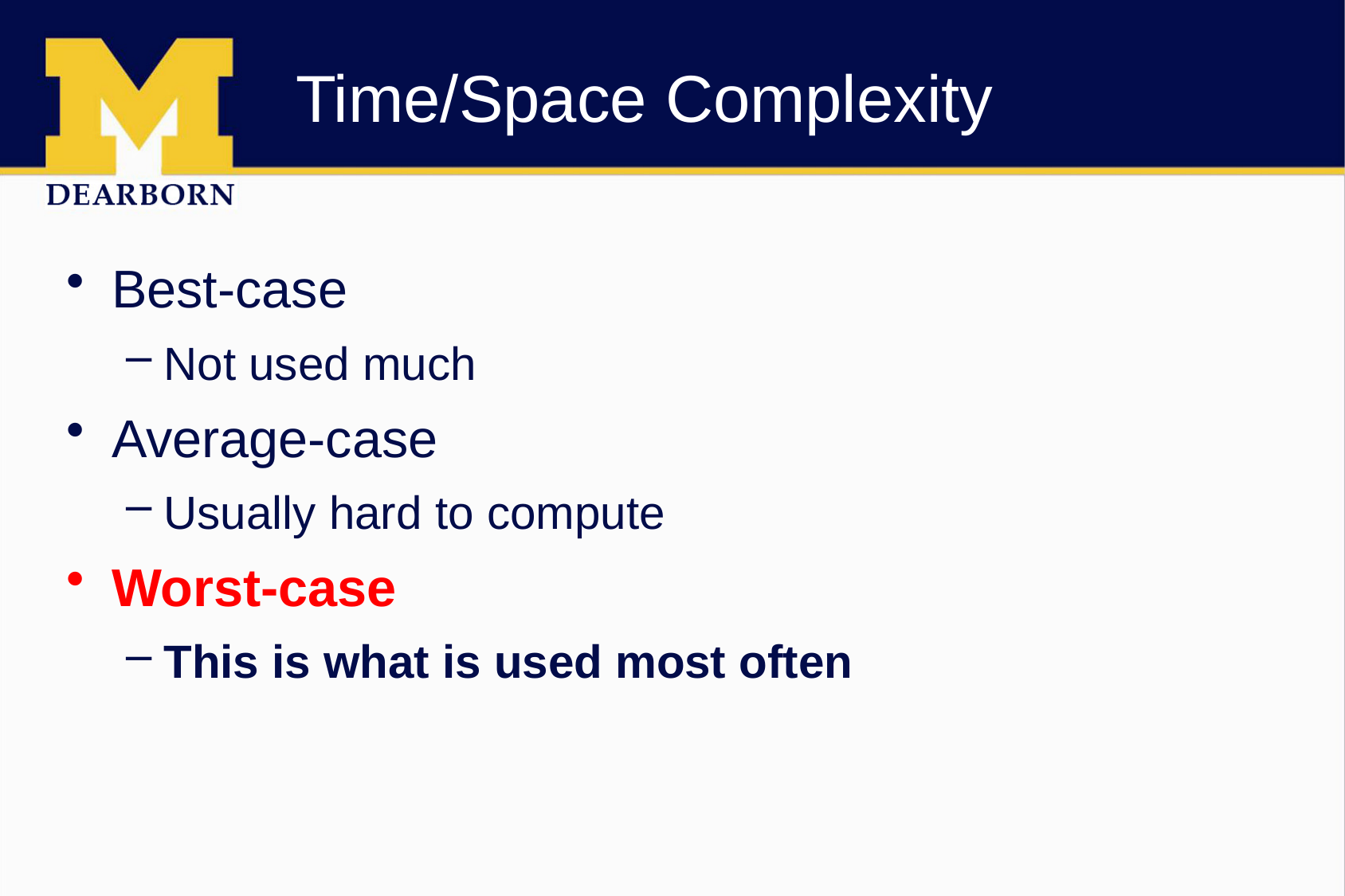

# Time/Space Complexity
Best-case
Not used much
Average-case
Usually hard to compute
Worst-case
This is what is used most often